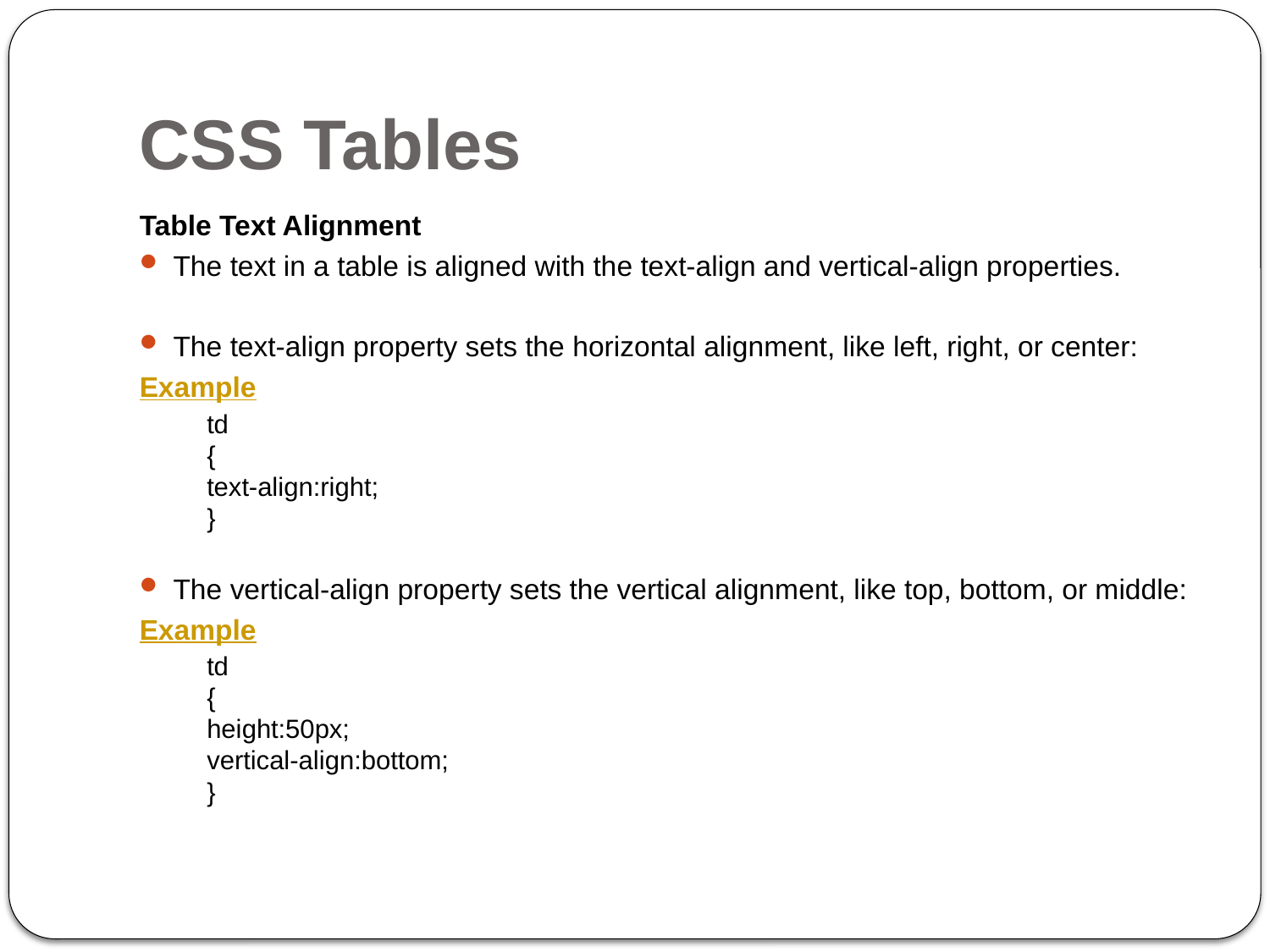

# CSS Tables
Table Text Alignment
The text in a table is aligned with the text-align and vertical-align properties.

The text-align property sets the horizontal alignment, like left, right, or center:
Example
	td
{
text-align:right;
}
The vertical-align property sets the vertical alignment, like top, bottom, or middle:
Example
	td
{
height:50px;
vertical-align:bottom;
}